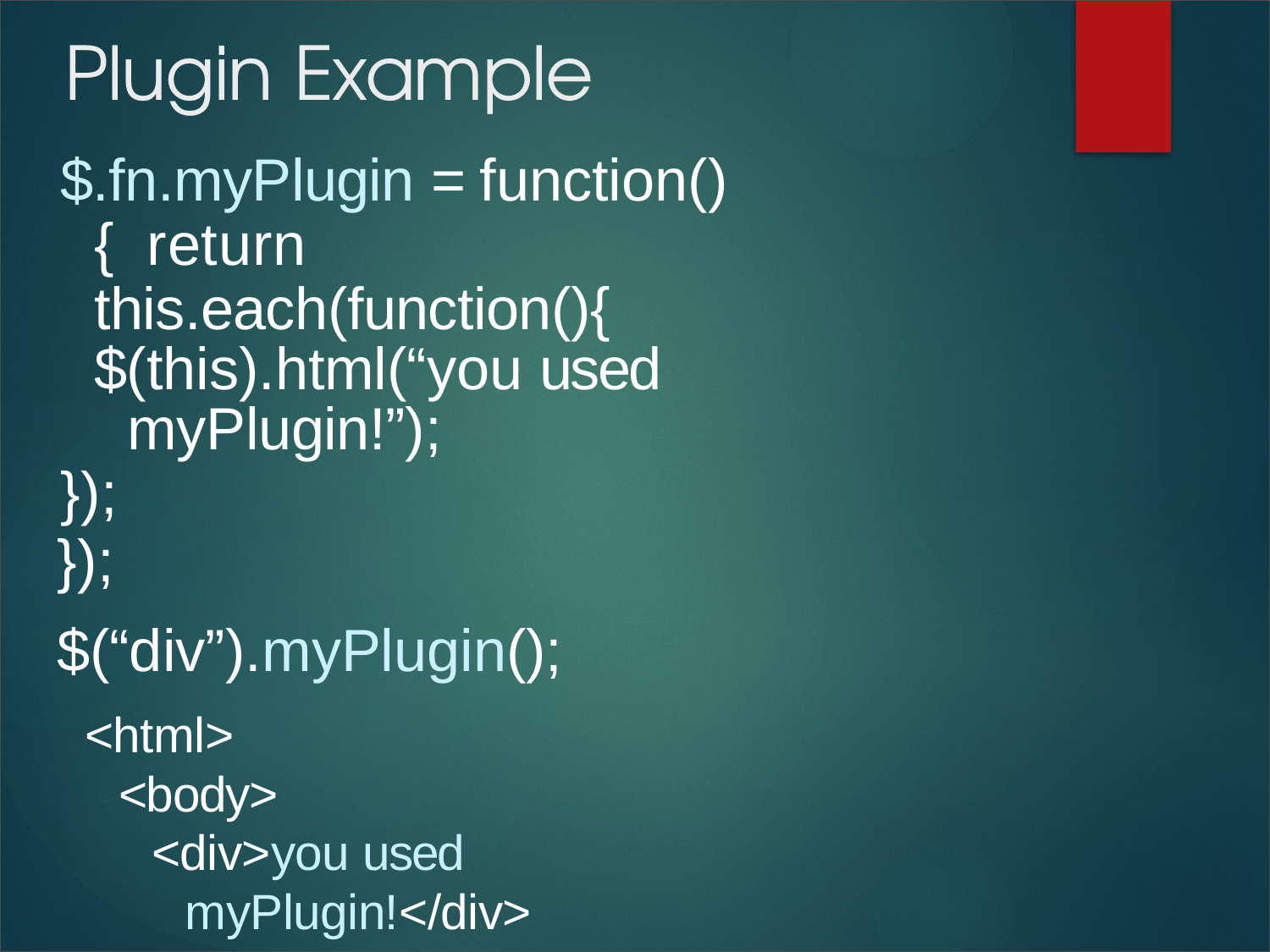

# Plugin Example
$.fn.myPlugin = function(){  return this.each(function(){
$(this).html(“you used myPlugin!”);
});
});
$(“div”).myPlugin();
<html>
<body>
<div>you used myPlugin!</div>
<div>you used myPlugin!</div>
</body>
</html>